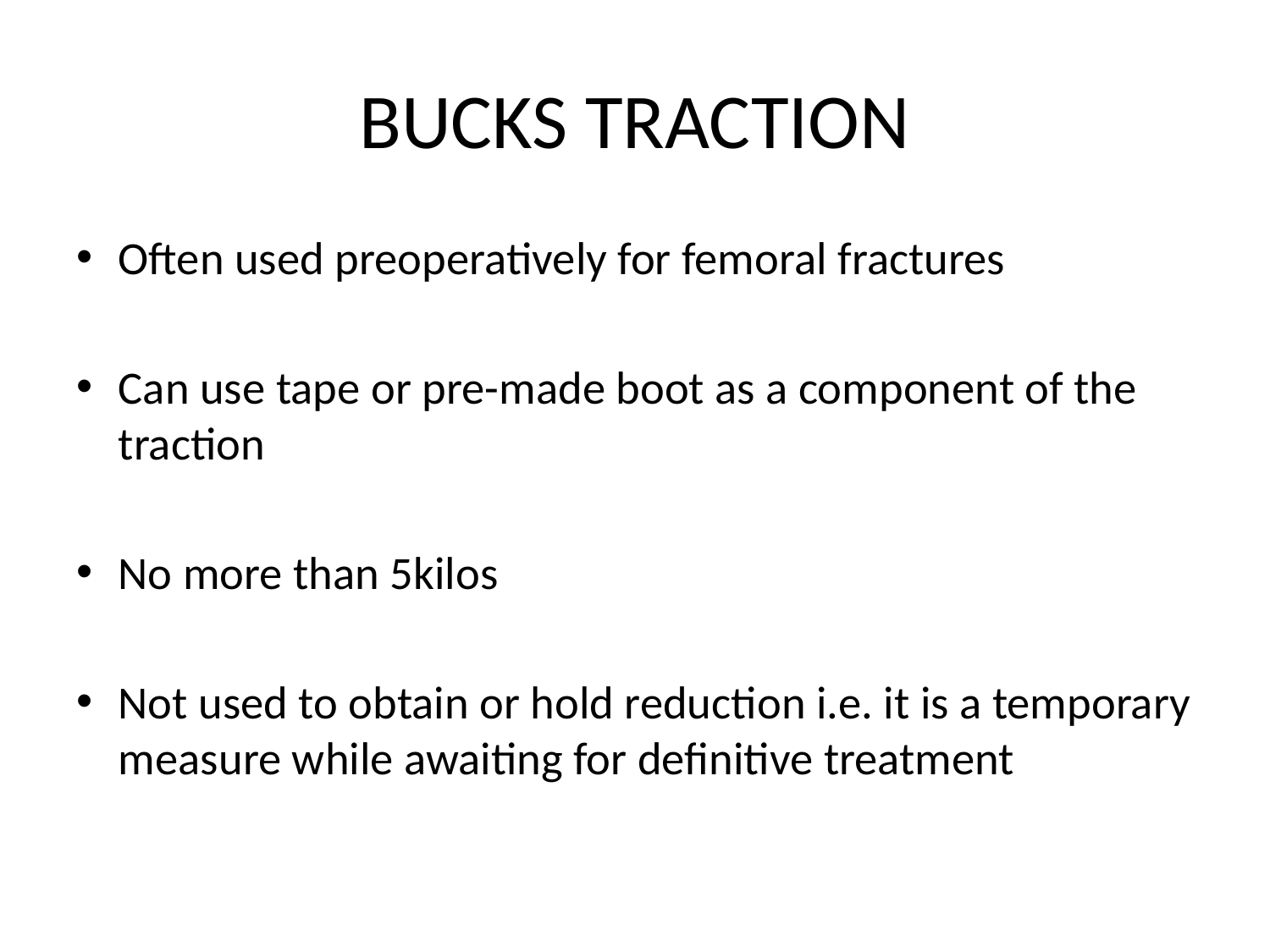

# BUCKS TRACTION
Often used preoperatively for femoral fractures

Can use tape or pre-made boot as a component of the traction

No more than 5kilos

Not used to obtain or hold reduction i.e. it is a temporary measure while awaiting for definitive treatment